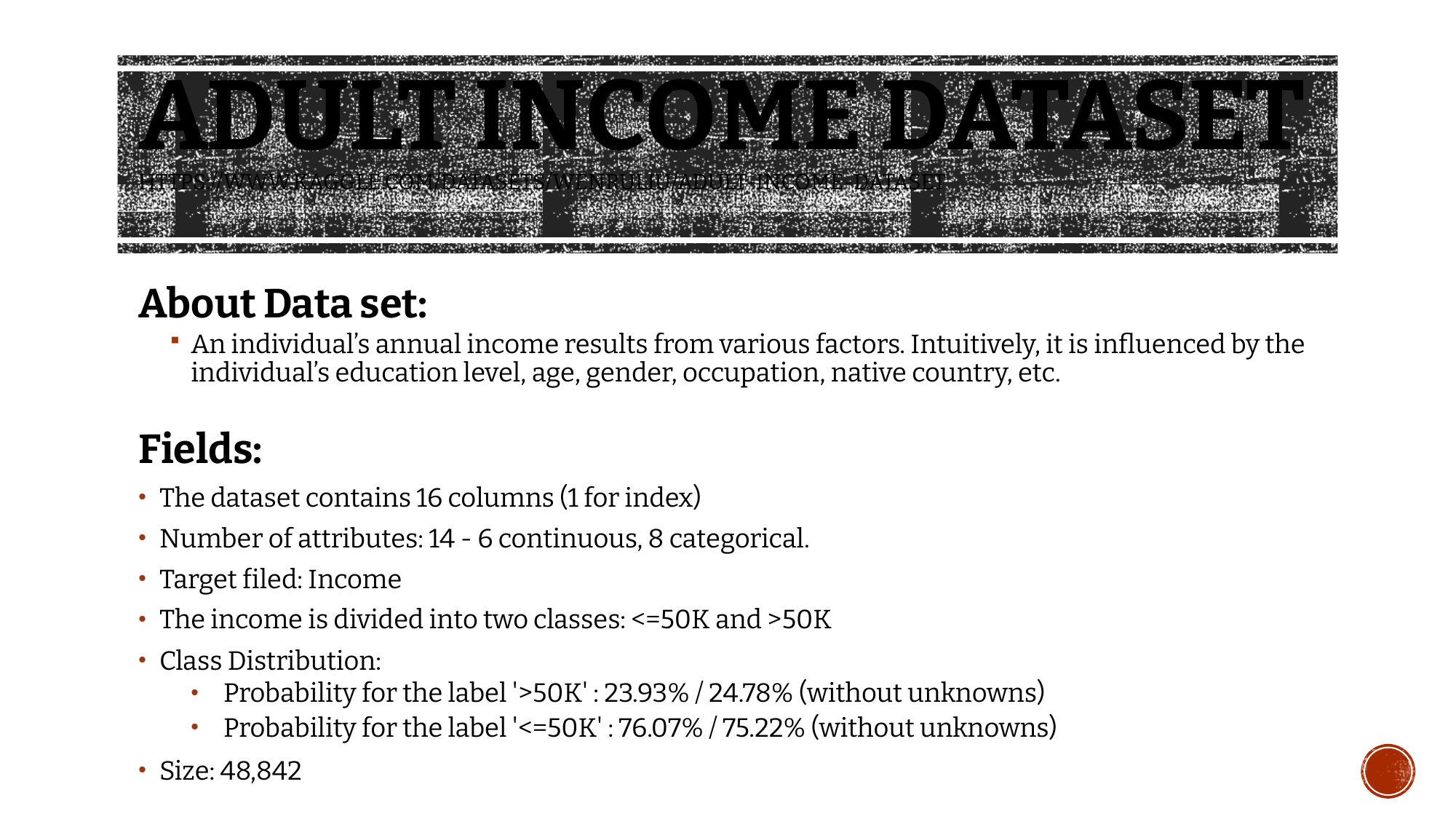

# Adult income dataset https://www.kaggle.com/datasets/wenruliu/adult-income-dataset

About Data set:
An individual’s annual income results from various factors. Intuitively, it is influenced by the individual’s education level, age, gender, occupation, native country, etc.

Fields:
The dataset contains 16 columns (1 for index)
Number of attributes: 14 - 6 continuous, 8 categorical.
Target filed: Income
The income is divided into two classes: <=50K and >50K
Class Distribution:
Probability for the label '>50K' : 23.93% / 24.78% (without unknowns)
Probability for the label '<=50K' : 76.07% / 75.22% (without unknowns)
Size: 48,842